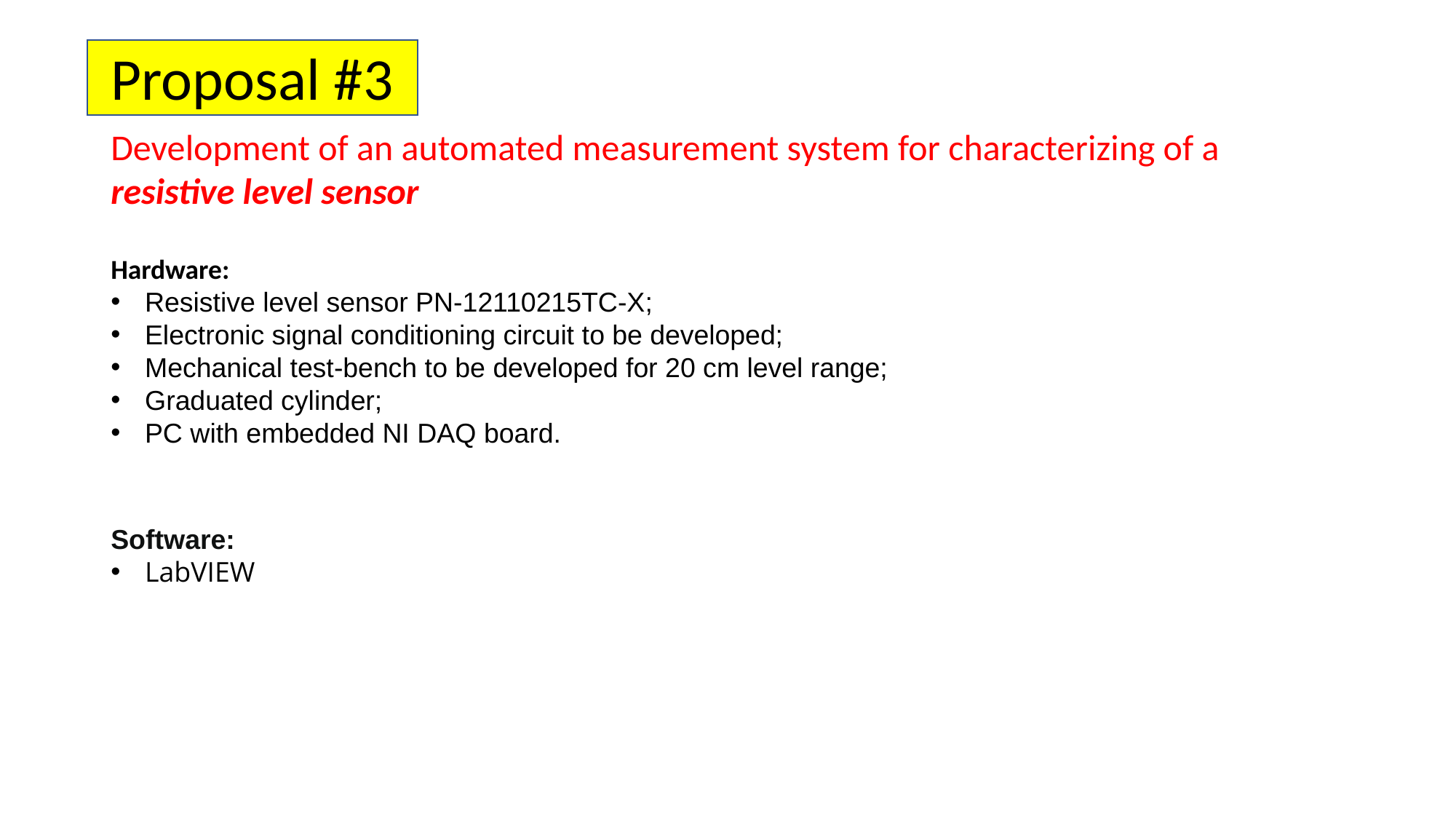

# Proposal #3
Development of an automated measurement system for characterizing of a
resistive level sensor
Hardware:
Resistive level sensor PN-12110215TC-X;
Electronic signal conditioning circuit to be developed;
Mechanical test-bench to be developed for 20 cm level range;
Graduated cylinder;
PC with embedded NI DAQ board.
Software:
LabVIEW